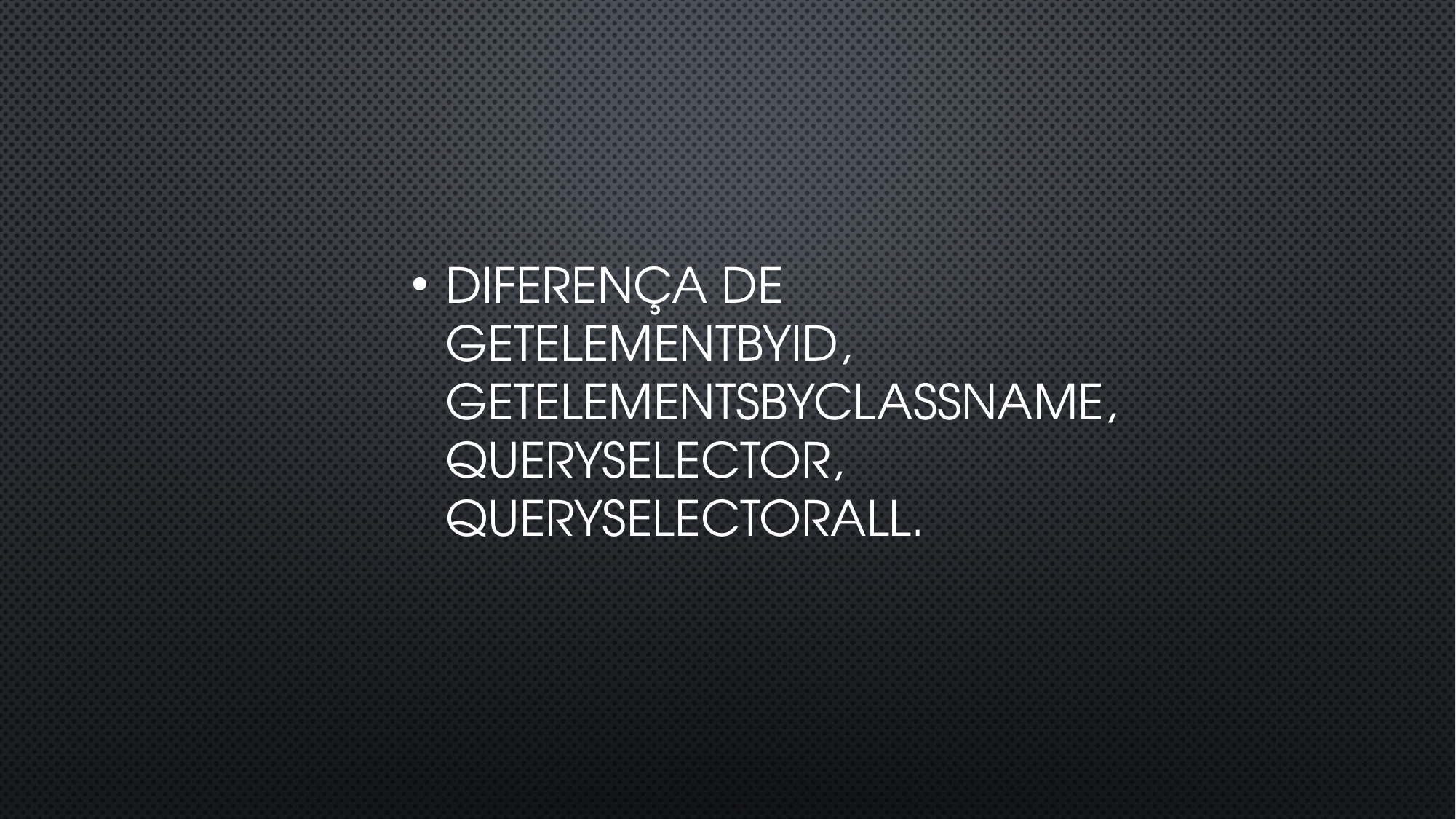

# DIFERENÇA DE  GETELEMENTBYID,  GETELEMENTSBYCLASSNAME,  QUERYSELECTOR,  QUERYSELECTORALL.